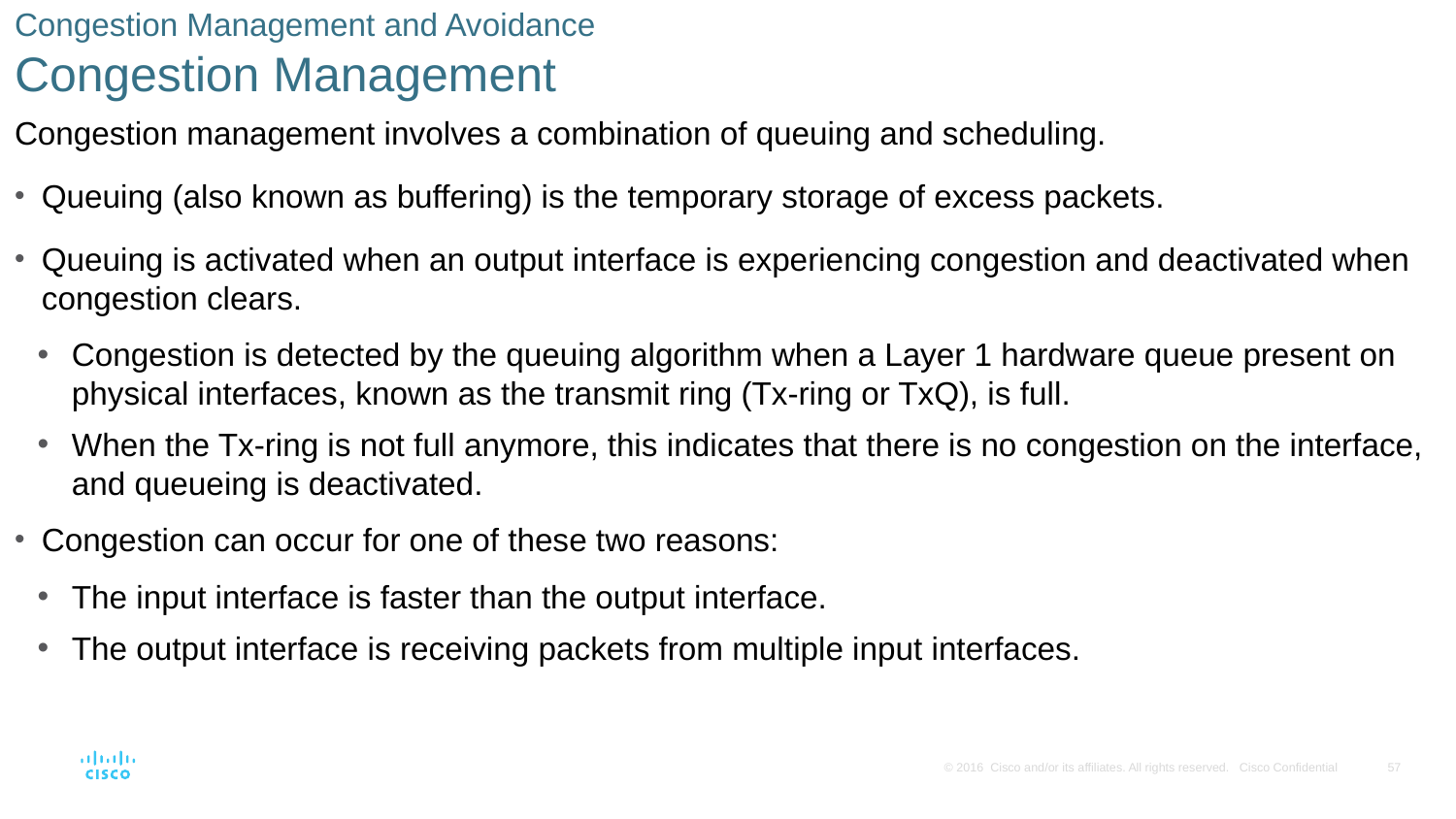

# Congestion Management and Avoidance Congestion Management
Congestion management involves a combination of queuing and scheduling.
Queuing (also known as buffering) is the temporary storage of excess packets.
Queuing is activated when an output interface is experiencing congestion and deactivated when congestion clears.
Congestion is detected by the queuing algorithm when a Layer 1 hardware queue present on physical interfaces, known as the transmit ring (Tx-ring or TxQ), is full.
When the Tx-ring is not full anymore, this indicates that there is no congestion on the interface, and queueing is deactivated.
Congestion can occur for one of these two reasons:
The input interface is faster than the output interface.
The output interface is receiving packets from multiple input interfaces.